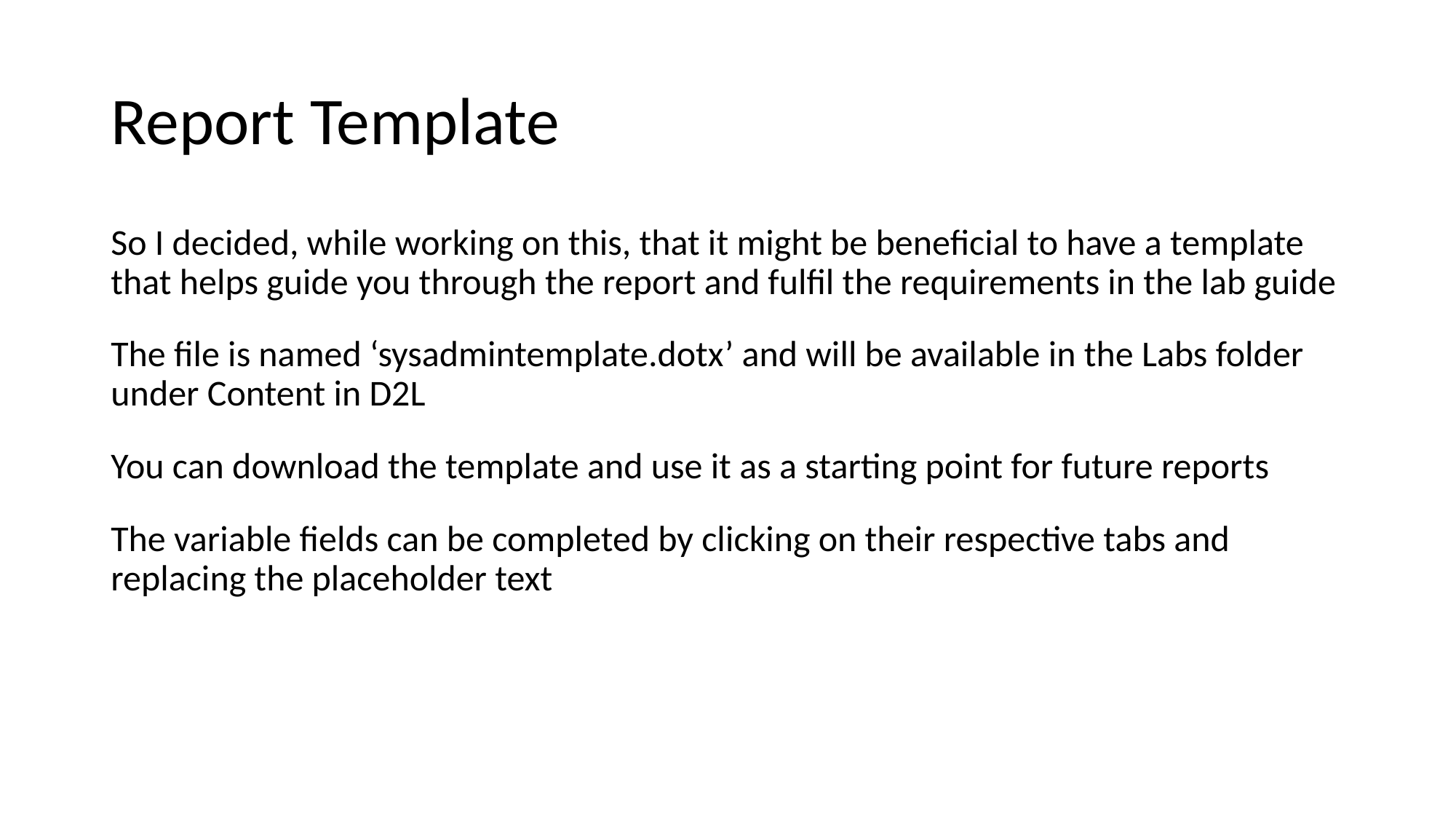

# Report Template
So I decided, while working on this, that it might be beneficial to have a template that helps guide you through the report and fulfil the requirements in the lab guide
The file is named ‘sysadmintemplate.dotx’ and will be available in the Labs folder under Content in D2L
You can download the template and use it as a starting point for future reports
The variable fields can be completed by clicking on their respective tabs and replacing the placeholder text